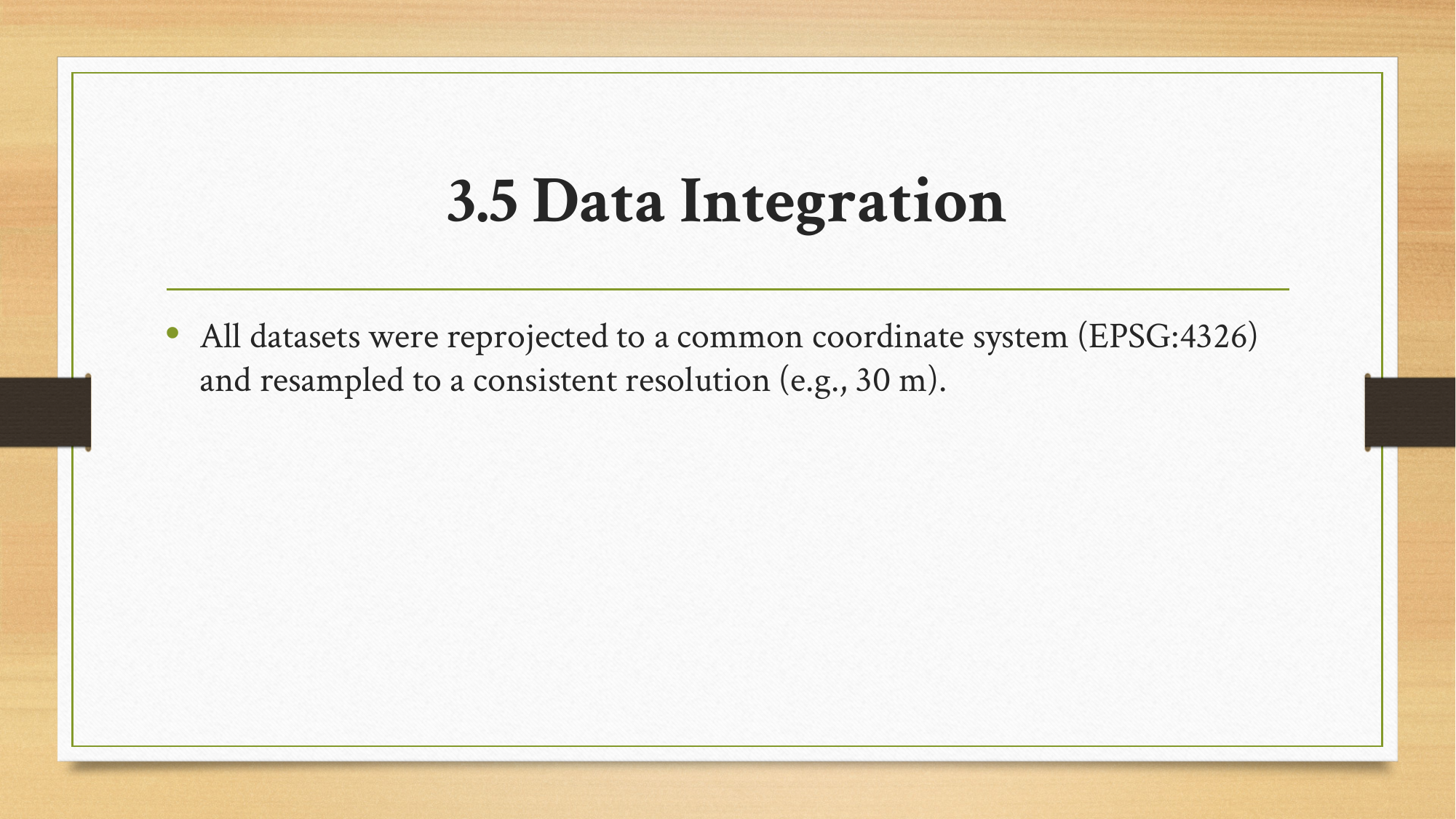

# 3.5 Data Integration
All datasets were reprojected to a common coordinate system (EPSG:4326) and resampled to a consistent resolution (e.g., 30 m).